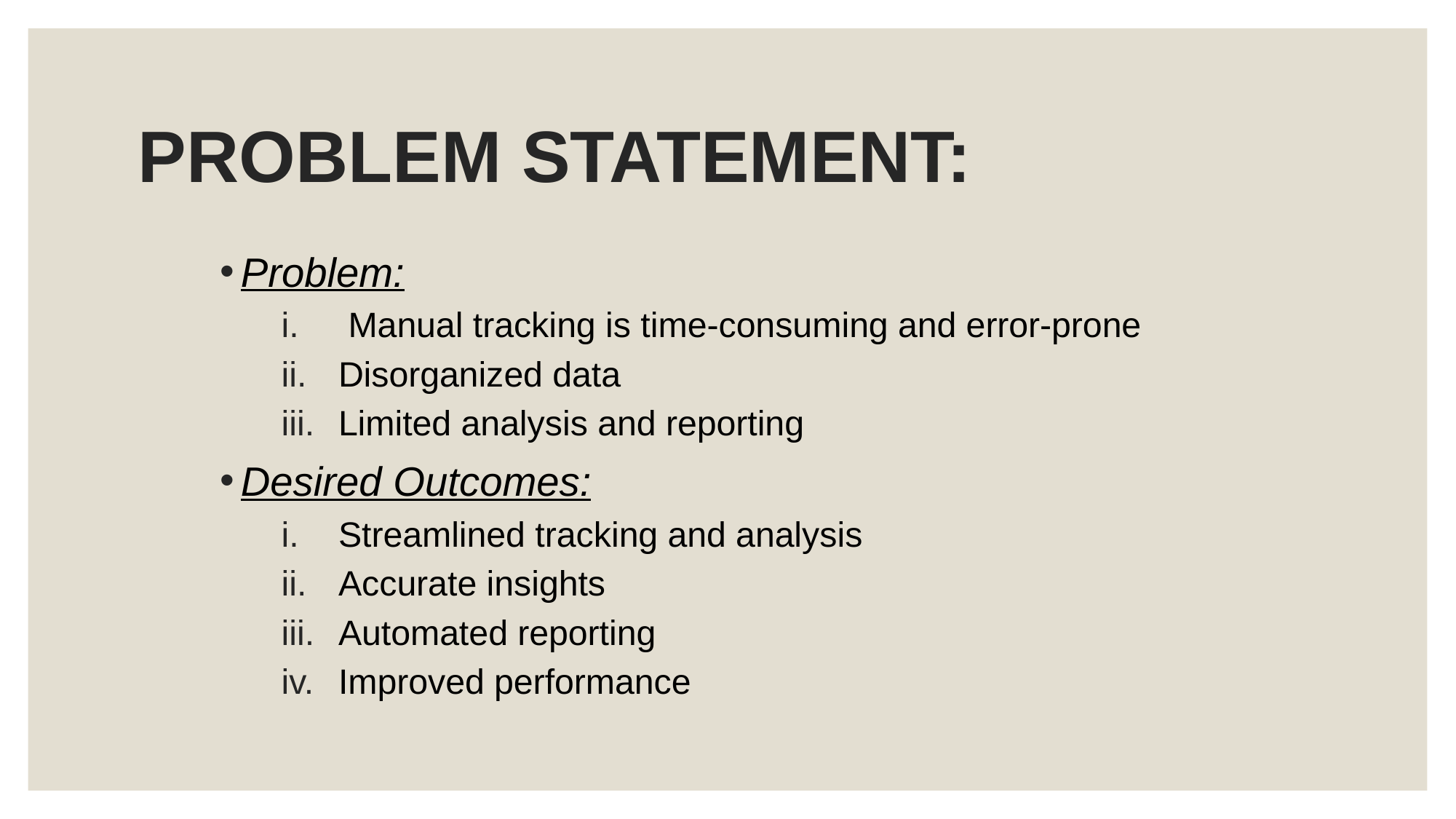

# PROBLEM STATEMENT:
Problem:
 Manual tracking is time-consuming and error-prone
Disorganized data
Limited analysis and reporting
Desired Outcomes:
Streamlined tracking and analysis
Accurate insights
Automated reporting
Improved performance